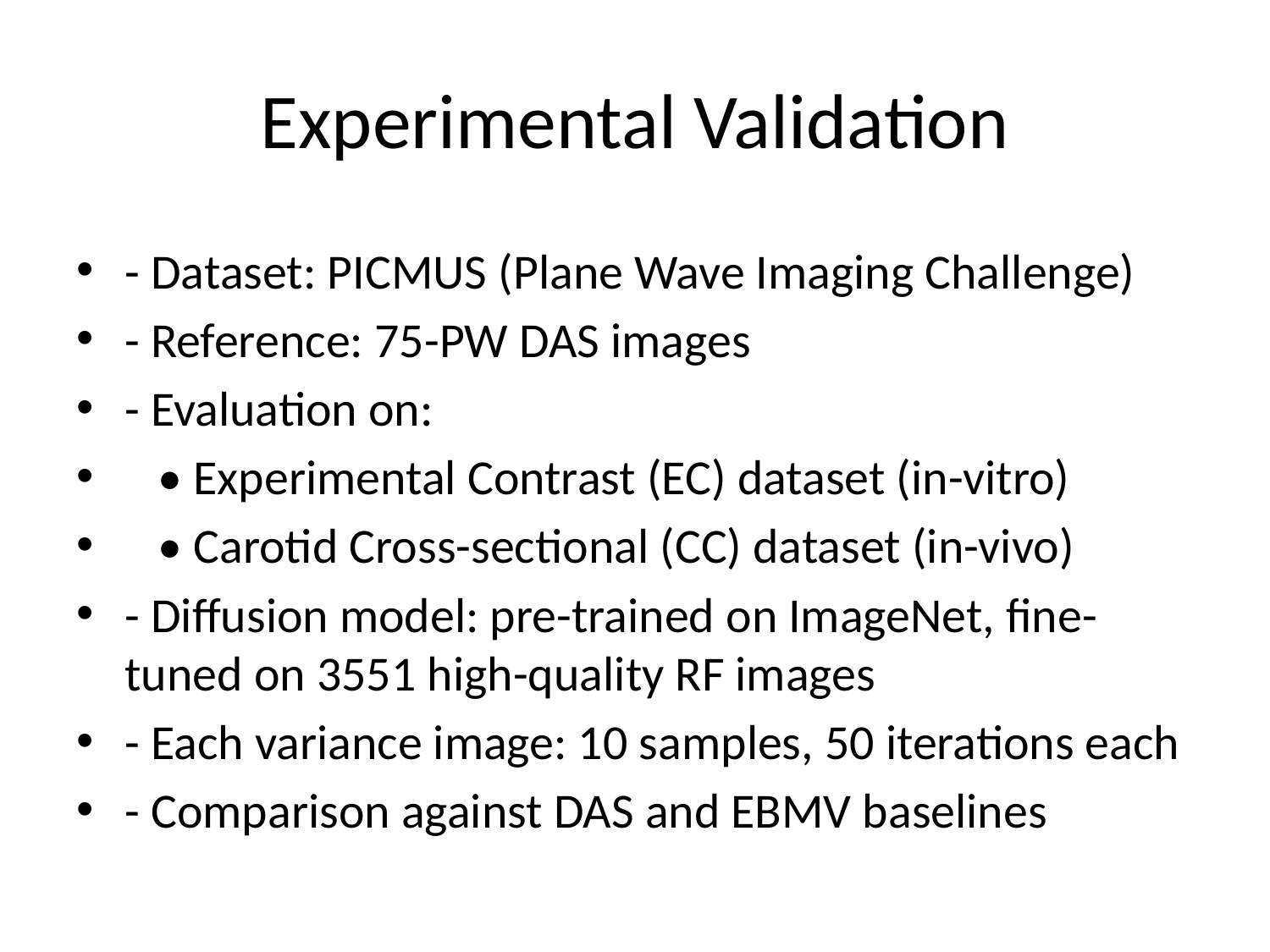

# Experimental Validation
- Dataset: PICMUS (Plane Wave Imaging Challenge)
- Reference: 75-PW DAS images
- Evaluation on:
   • Experimental Contrast (EC) dataset (in-vitro)
   • Carotid Cross-sectional (CC) dataset (in-vivo)
- Diffusion model: pre-trained on ImageNet, fine-tuned on 3551 high-quality RF images
- Each variance image: 10 samples, 50 iterations each
- Comparison against DAS and EBMV baselines